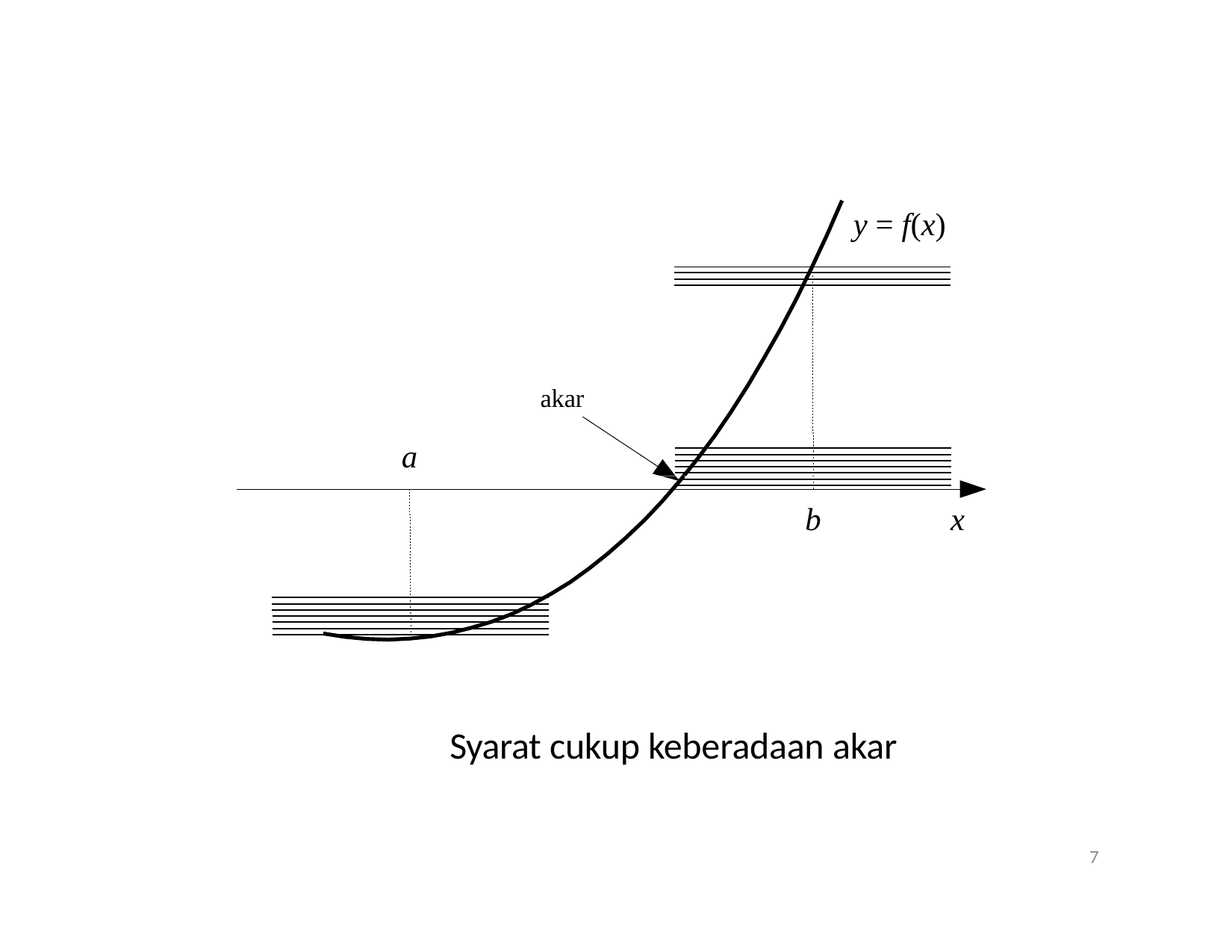

# y = f(x)
akar

a

b
x
Syarat cukup keberadaan akar
7